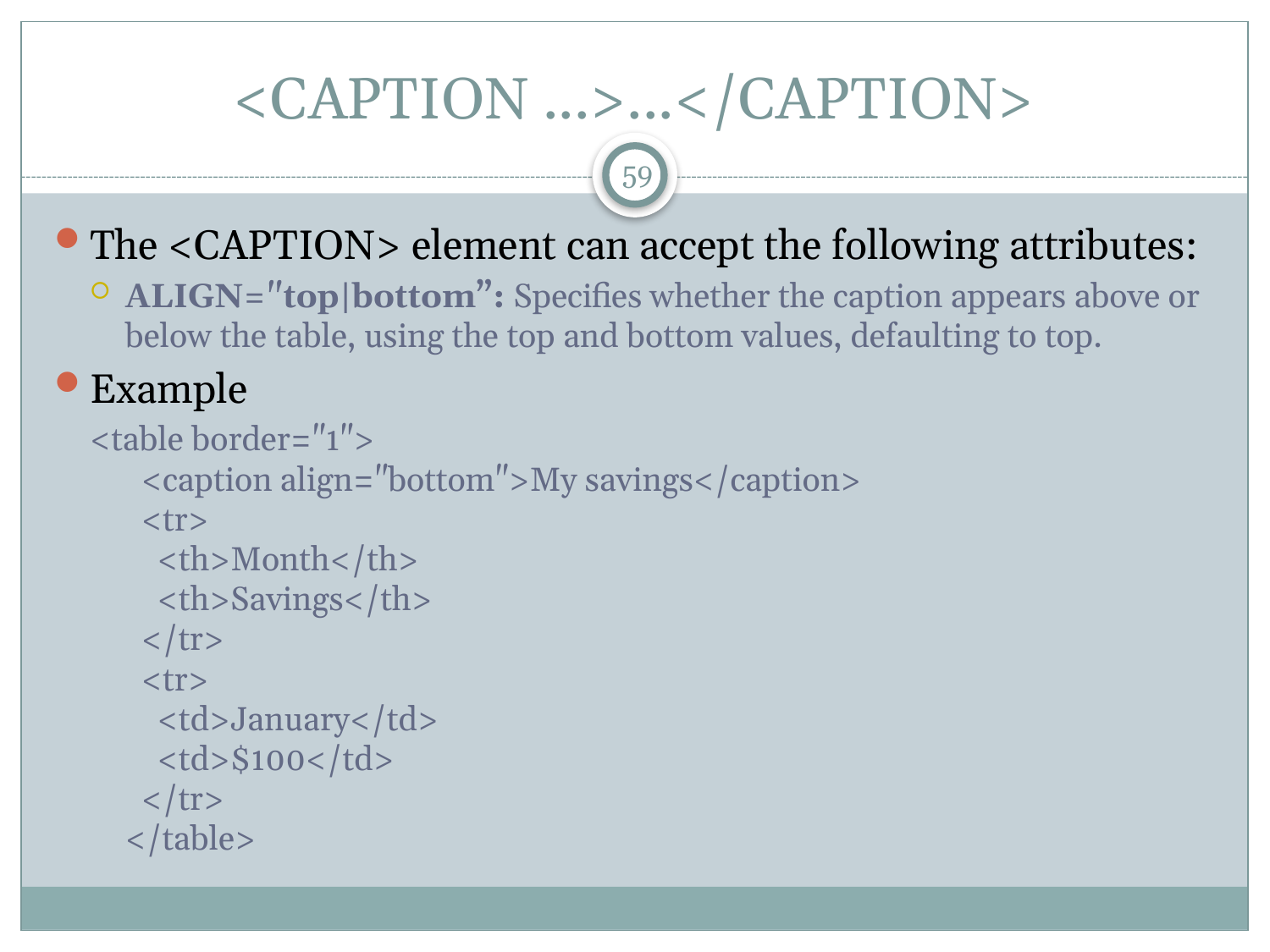

# <CAPTION ...>...</CAPTION>
59
The <CAPTION> element can accept the following attributes:
ALIGN="top|bottom”: Specifies whether the caption appears above or below the table, using the top and bottom values, defaulting to top.
Example
<table border="1">
  <caption align="bottom">My savings</caption>
  <tr>
    <th>Month</th>
    <th>Savings</th>
  </tr>
  <tr>
    <td>January</td>
    <td>$100</td>
  </tr>
</table>